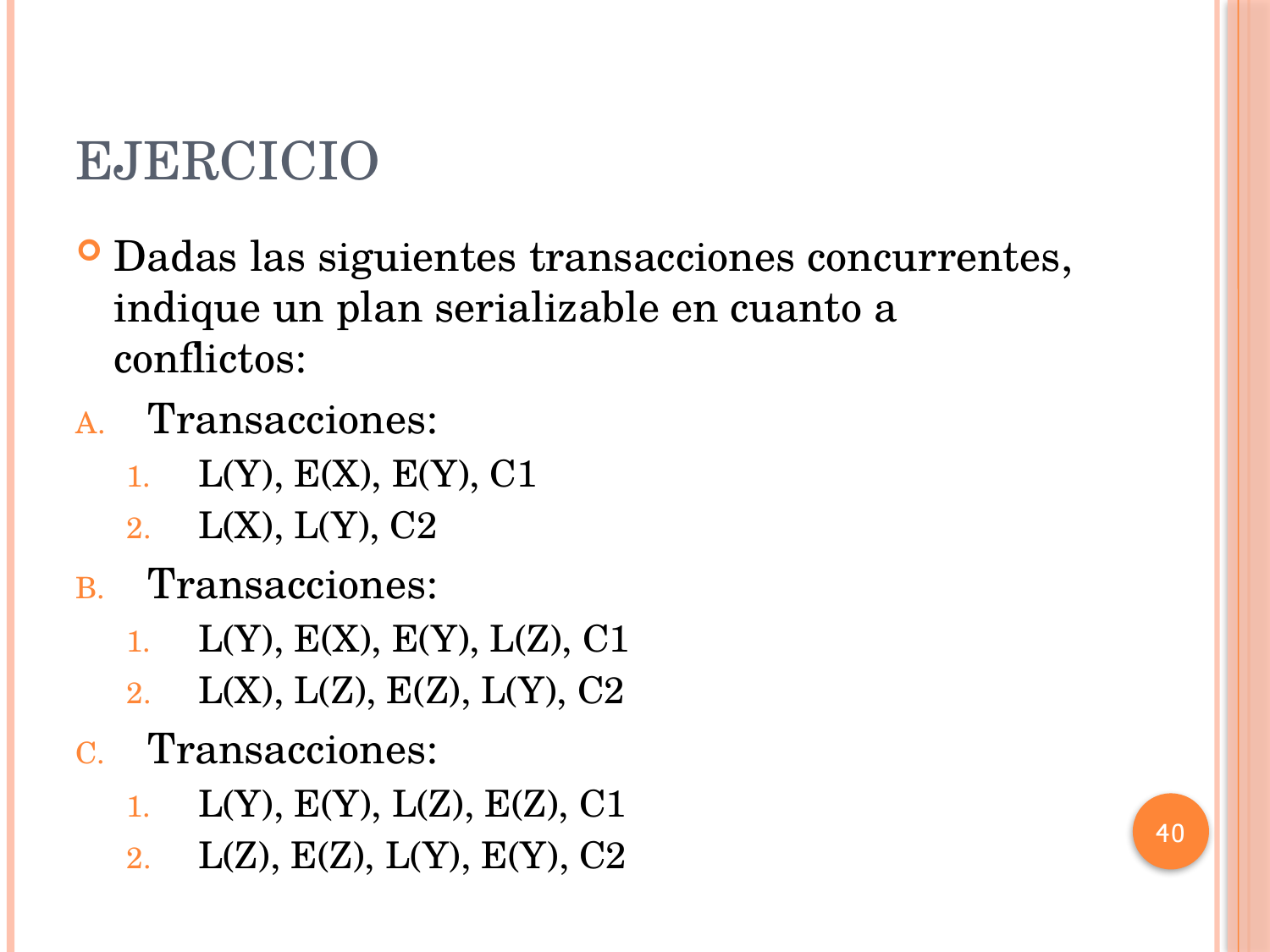

# Ejercicio
Dadas las siguientes transacciones concurrentes, indique un plan serializable en cuanto a conflictos:
Transacciones:
L(Y), E(X), E(Y), C1
L(X), L(Y), C2
Transacciones:
L(Y), E(X), E(Y), L(Z), C1
L(X), L(Z), E(Z), L(Y), C2
Transacciones:
L(Y), E(Y), L(Z), E(Z), C1
L(Z), E(Z), L(Y), E(Y), C2

40